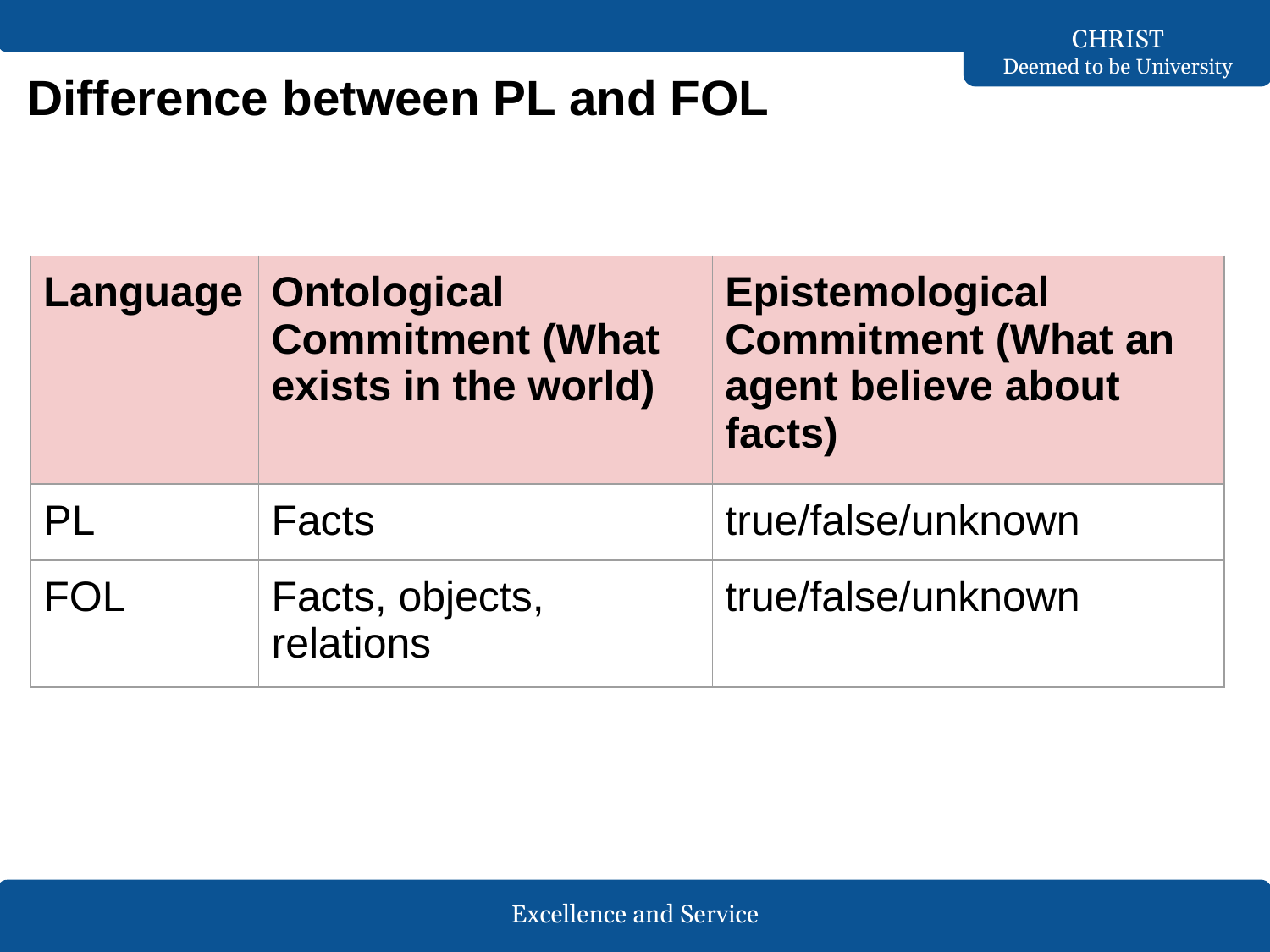

# Difference between PL and FOL

| Language | Ontological Commitment (What exists in the world) | Epistemological Commitment (What an agent believe about facts) |
| --- | --- | --- |
| PL | Facts | true/false/unknown |
| FOL | Facts, objects, relations | true/false/unknown |